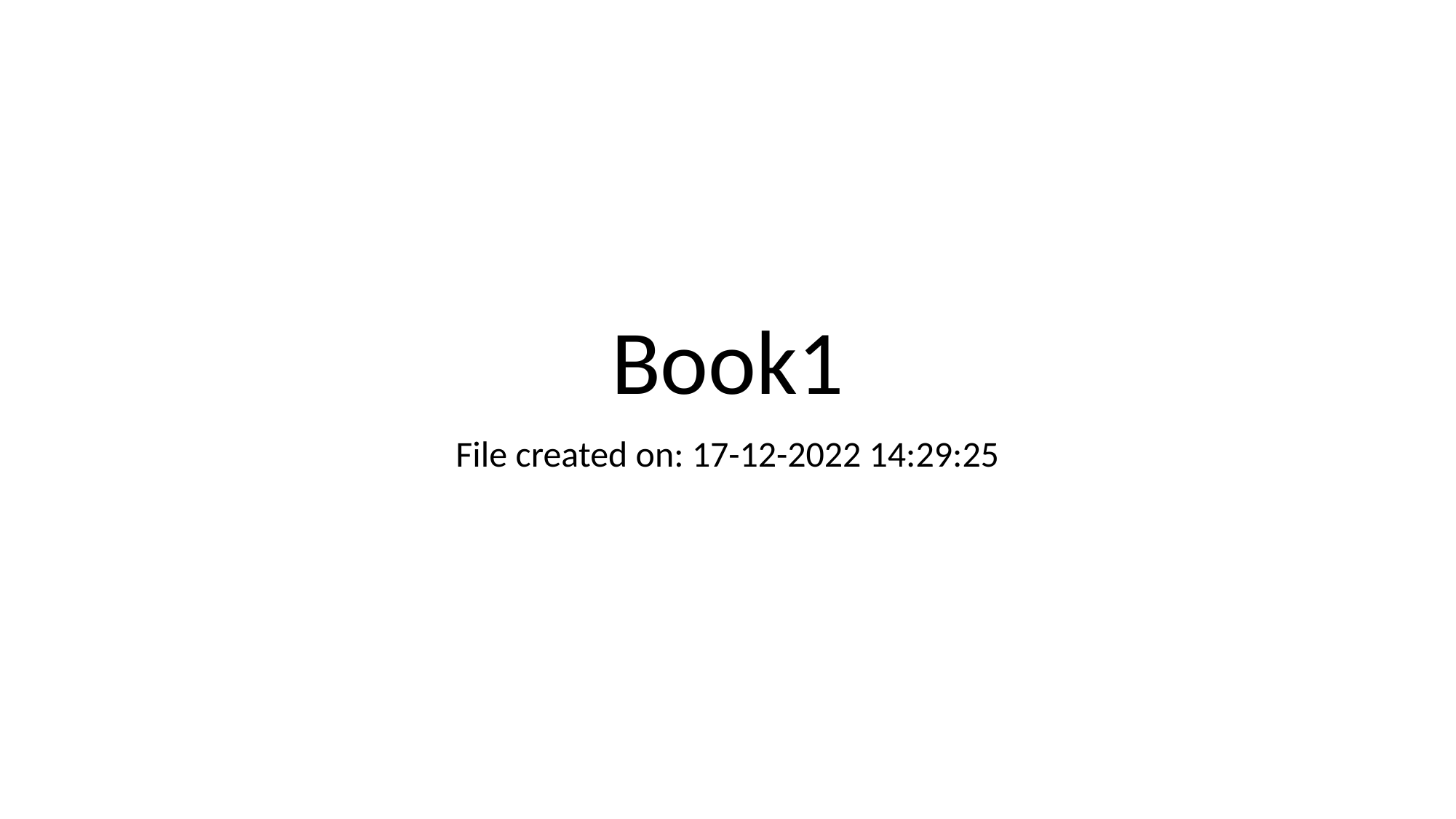

# Book1
File created on: 17-12-2022 14:29:25